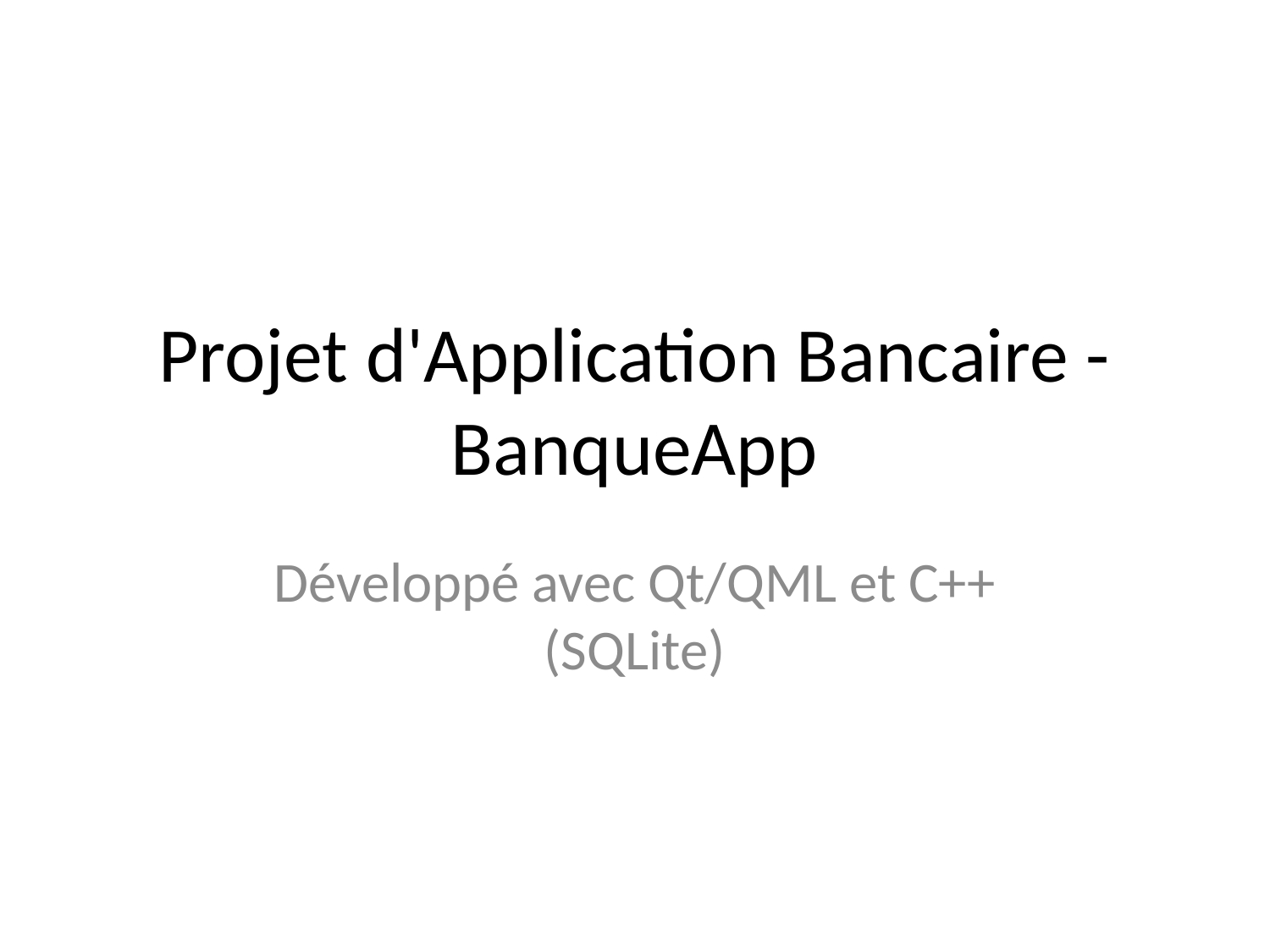

# Projet d'Application Bancaire - BanqueApp
Développé avec Qt/QML et C++ (SQLite)